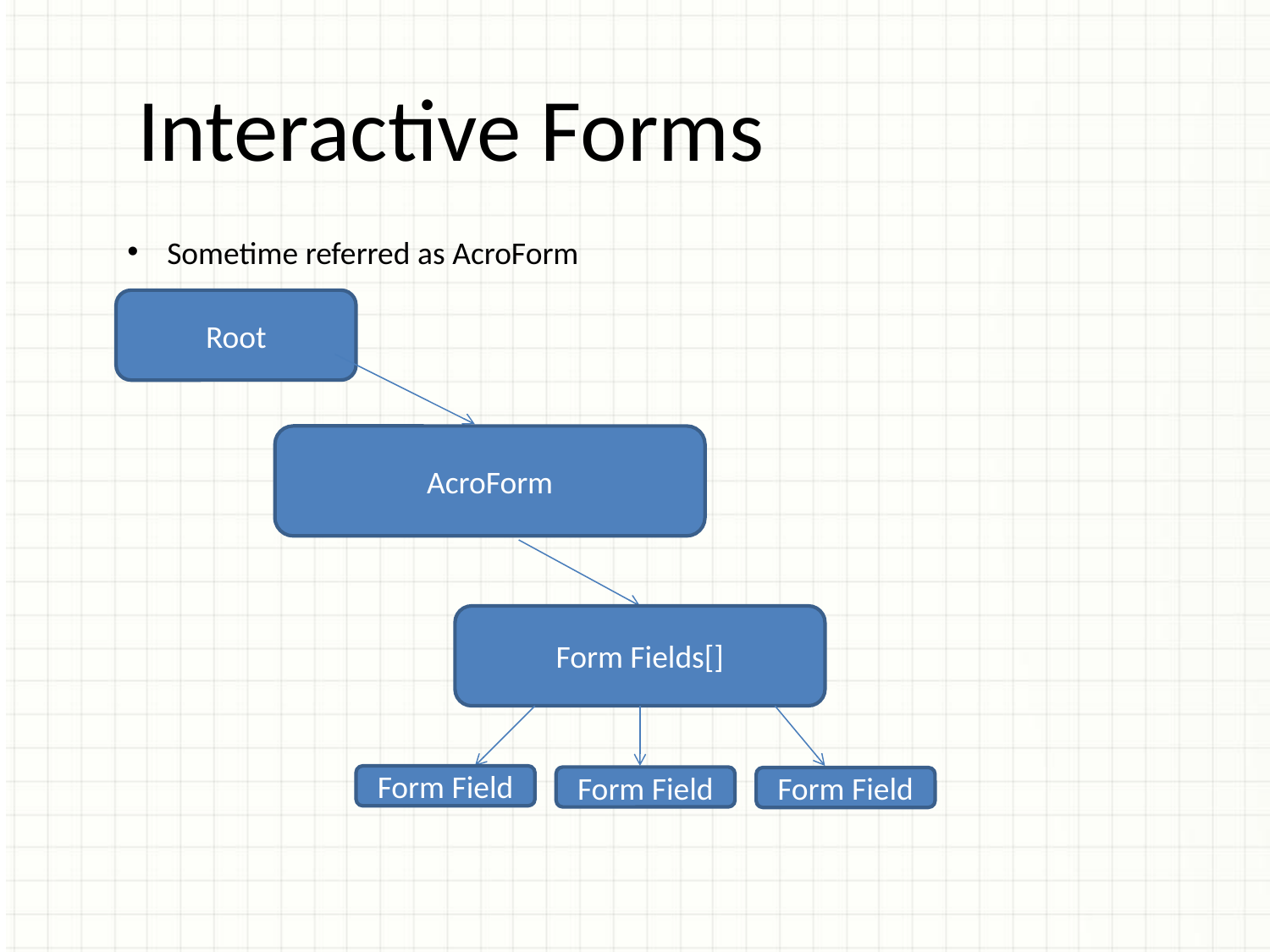

Interactive Forms
Sometime referred as AcroForm
Root
AcroForm
Form Fields[]
Form Field
Form Field
Form Field